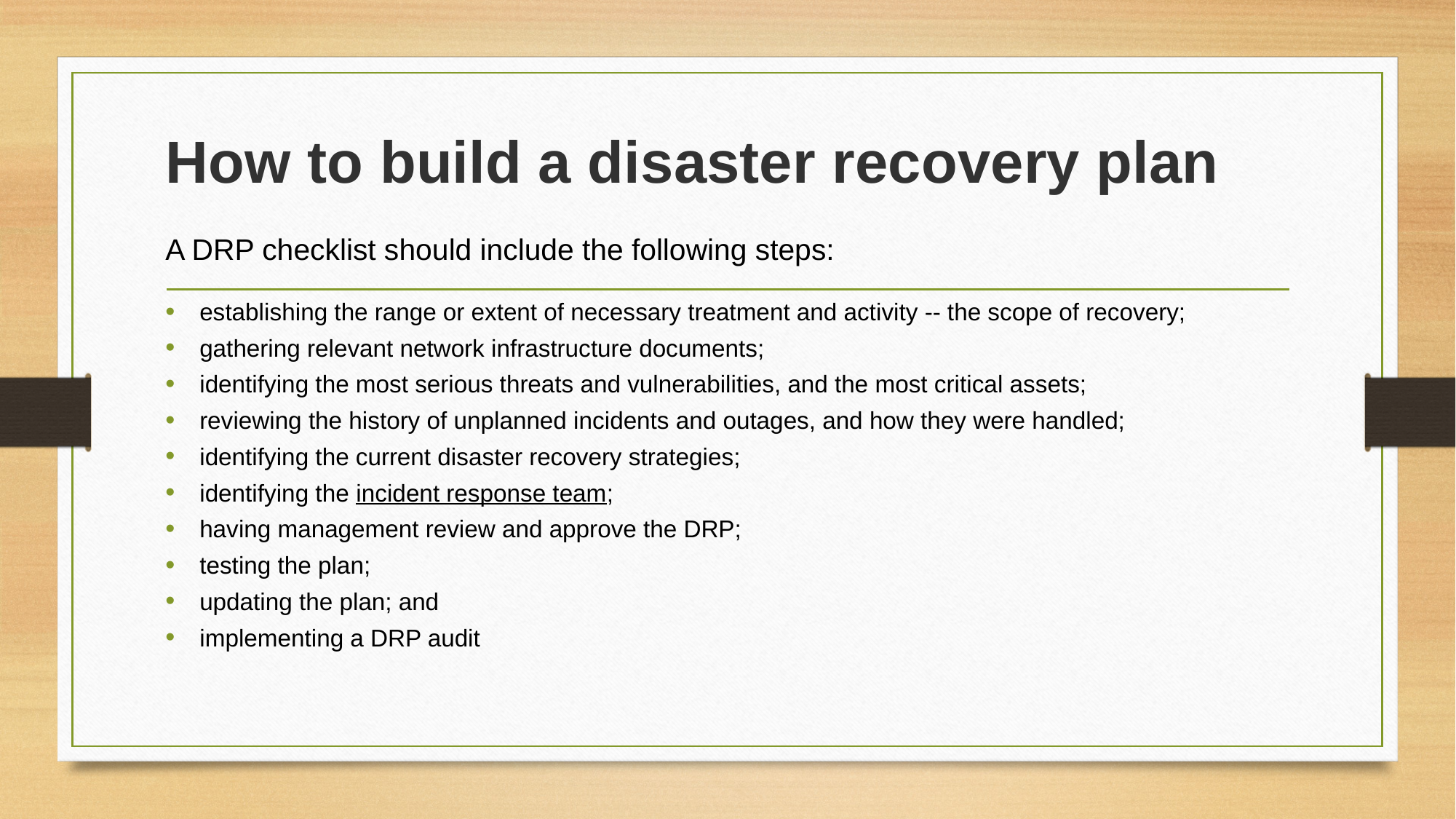

# How to build a disaster recovery plan A DRP checklist should include the following steps:

establishing the range or extent of necessary treatment and activity -- the scope of recovery;
gathering relevant network infrastructure documents;
identifying the most serious threats and vulnerabilities, and the most critical assets;
reviewing the history of unplanned incidents and outages, and how they were handled;
identifying the current disaster recovery strategies;
identifying the incident response team;
having management review and approve the DRP;
testing the plan;
updating the plan; and
implementing a DRP audit